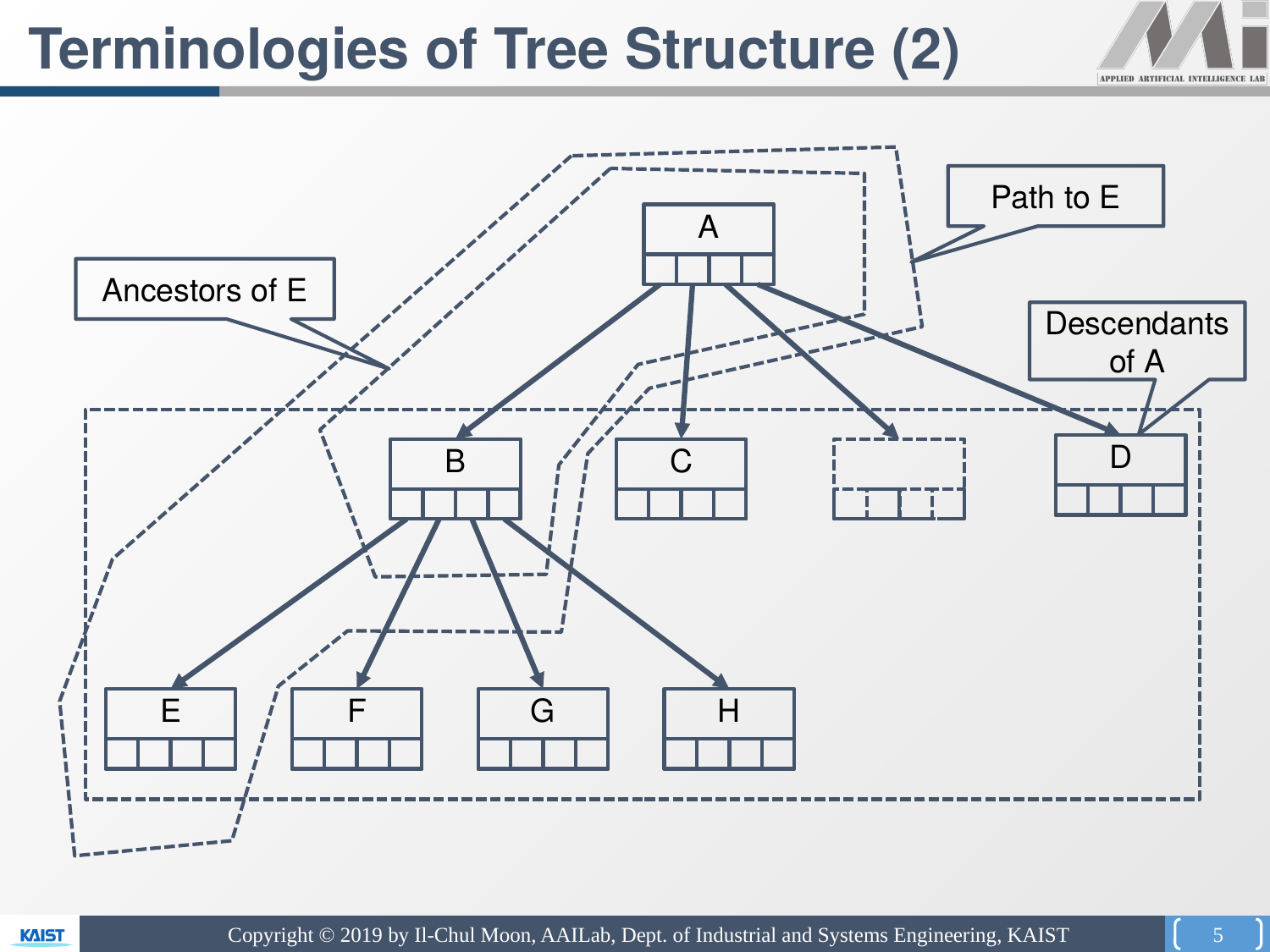

Terminologies of Tree Structure (2)

Path to E

A

Ancestors of E
Descendants of A

D

B

C

E

F

G

H

5